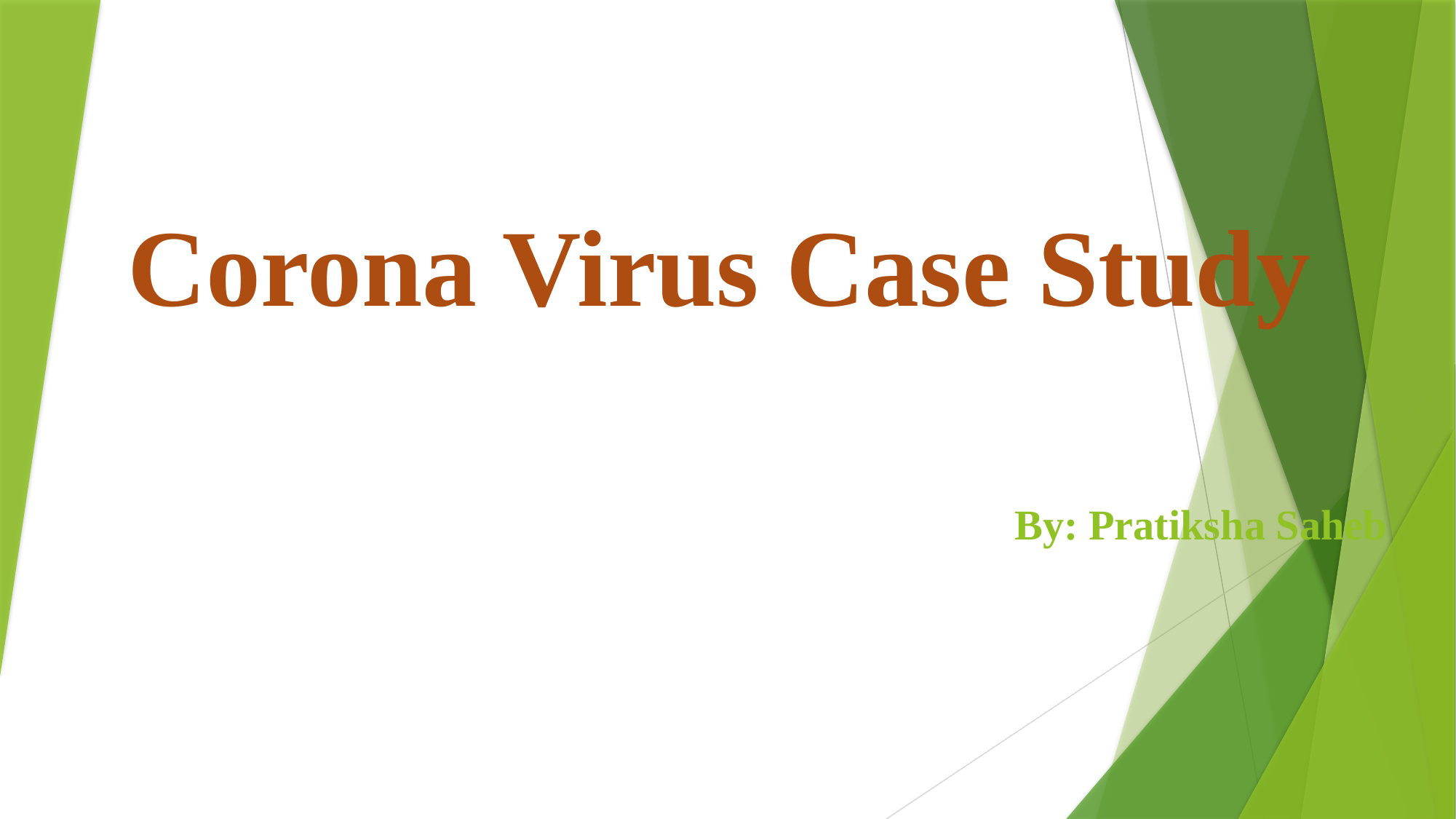

# Corona Virus Case Study
By: Pratiksha Saheb